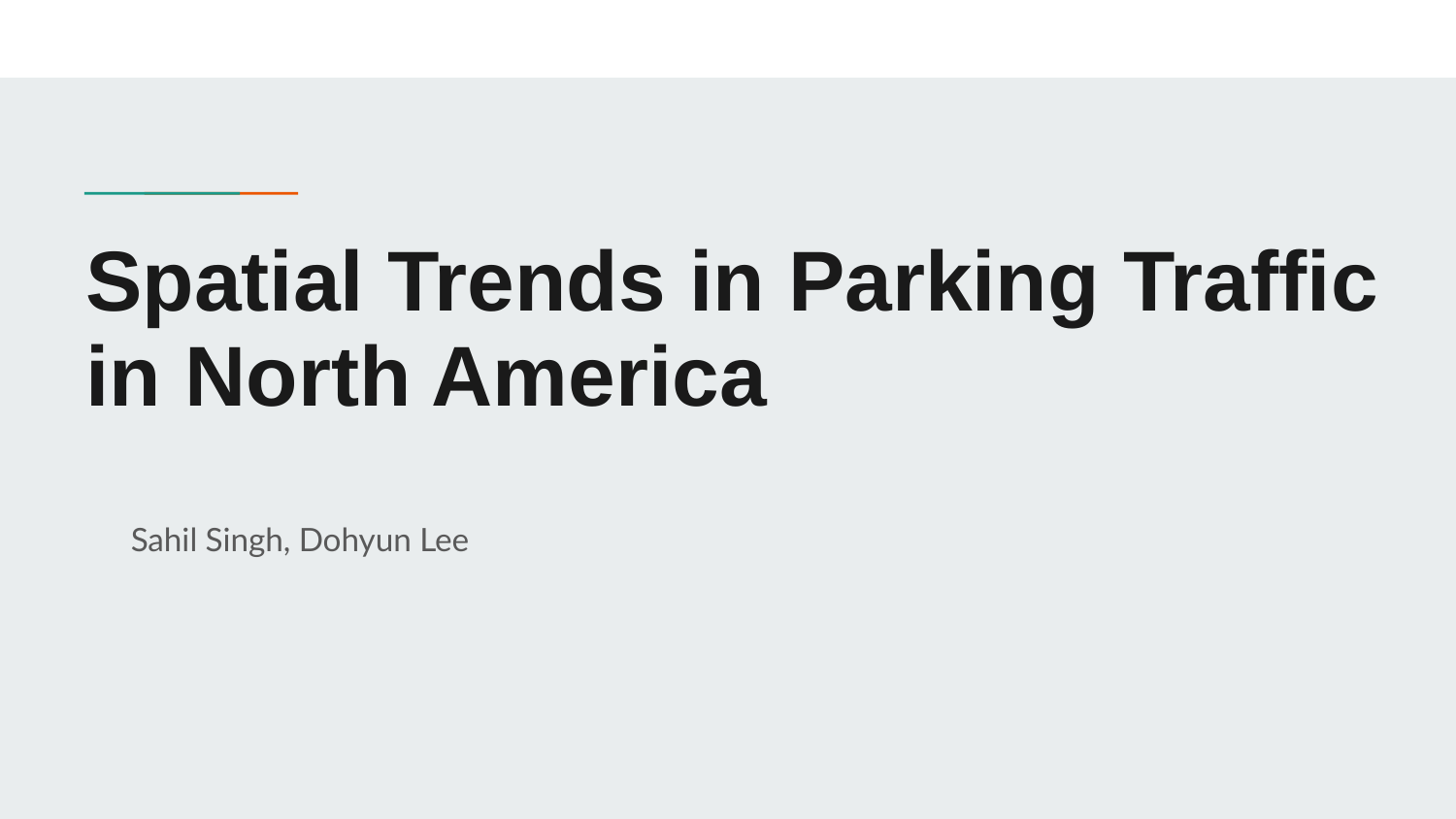

# Spatial Trends in Parking Traffic in North America
Sahil Singh, Dohyun Lee